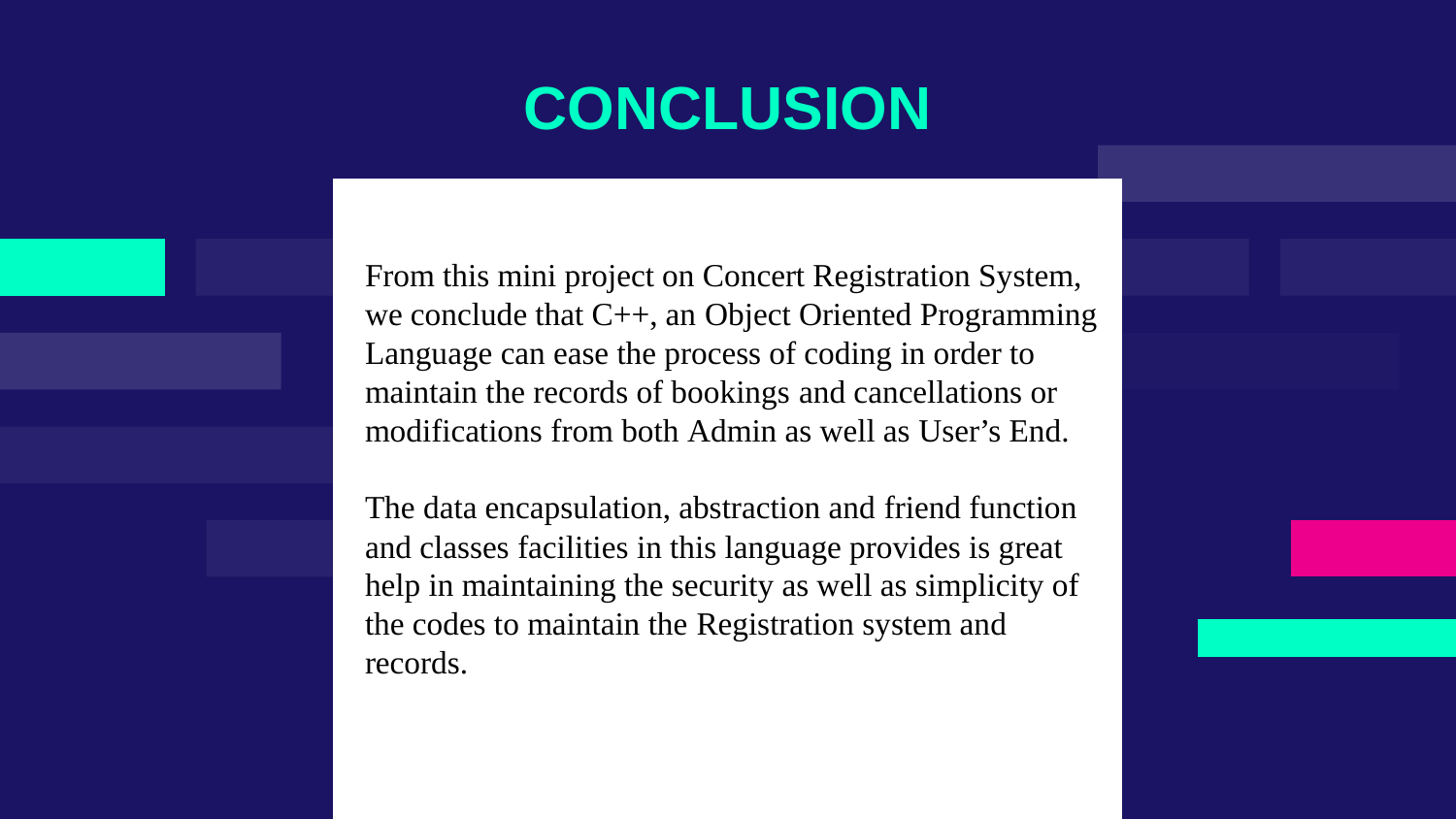

# CONCLUSION
From this mini project on Concert Registration System, we conclude that C++, an Object Oriented Programming Language can ease the process of coding in order to maintain the records of bookings and cancellations or modifications from both Admin as well as User’s End.

The data encapsulation, abstraction and friend function and classes facilities in this language provides is great help in maintaining the security as well as simplicity of the codes to maintain the Registration system and records.